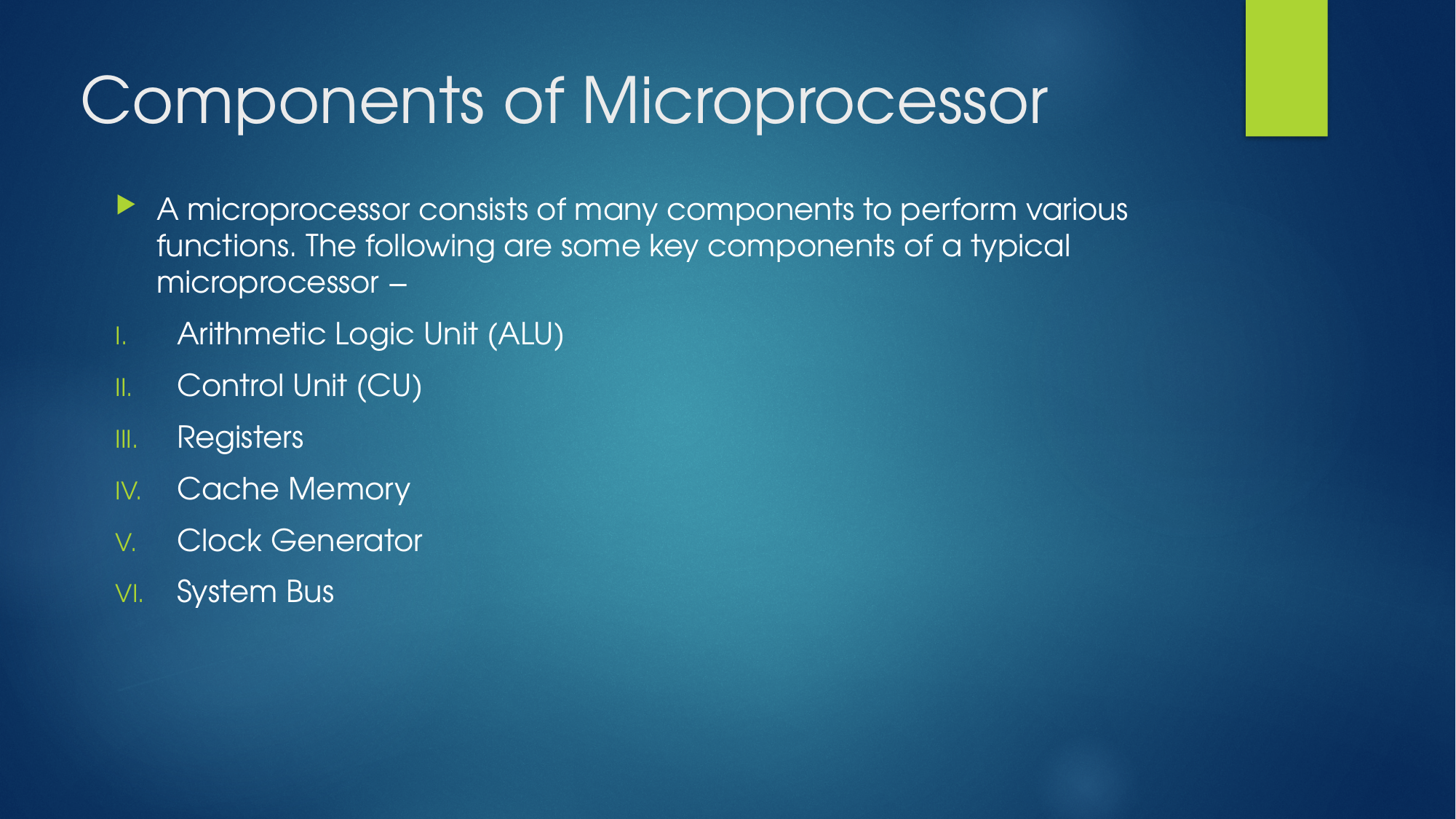

# Components of Microprocessor
A microprocessor consists of many components to perform various functions. The following are some key components of a typical microprocessor −
Arithmetic Logic Unit (ALU)
Control Unit (CU)
Registers
Cache Memory
Clock Generator
System Bus